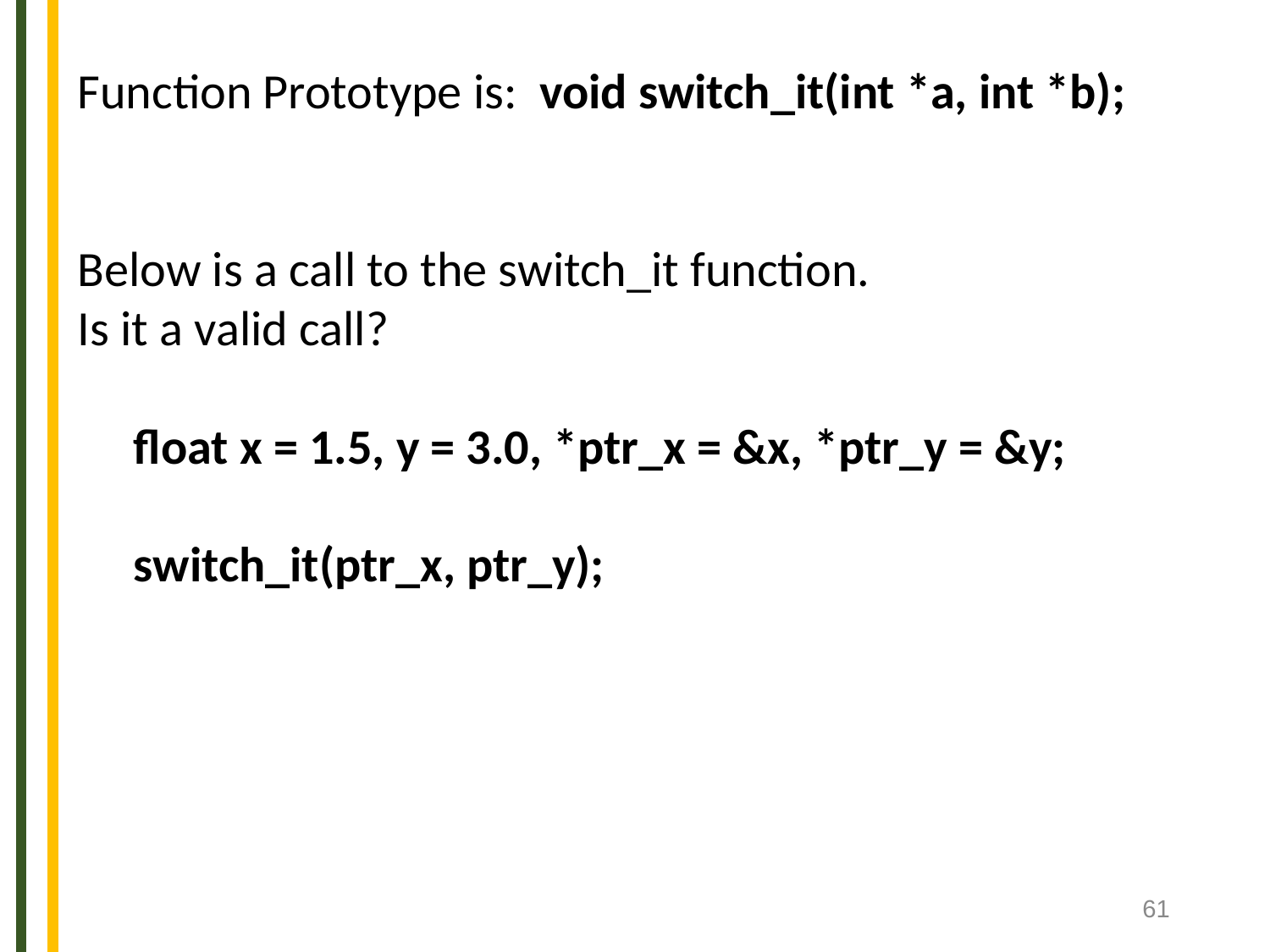

Function Prototype is:  void switch_it(int *a, int *b);

Below is a call to the switch_it function.
Is it a valid call?

     float x = 1.5, y = 3.0, *ptr_x = &x, *ptr_y = &y;

     switch_it(ptr_x, ptr_y);

61